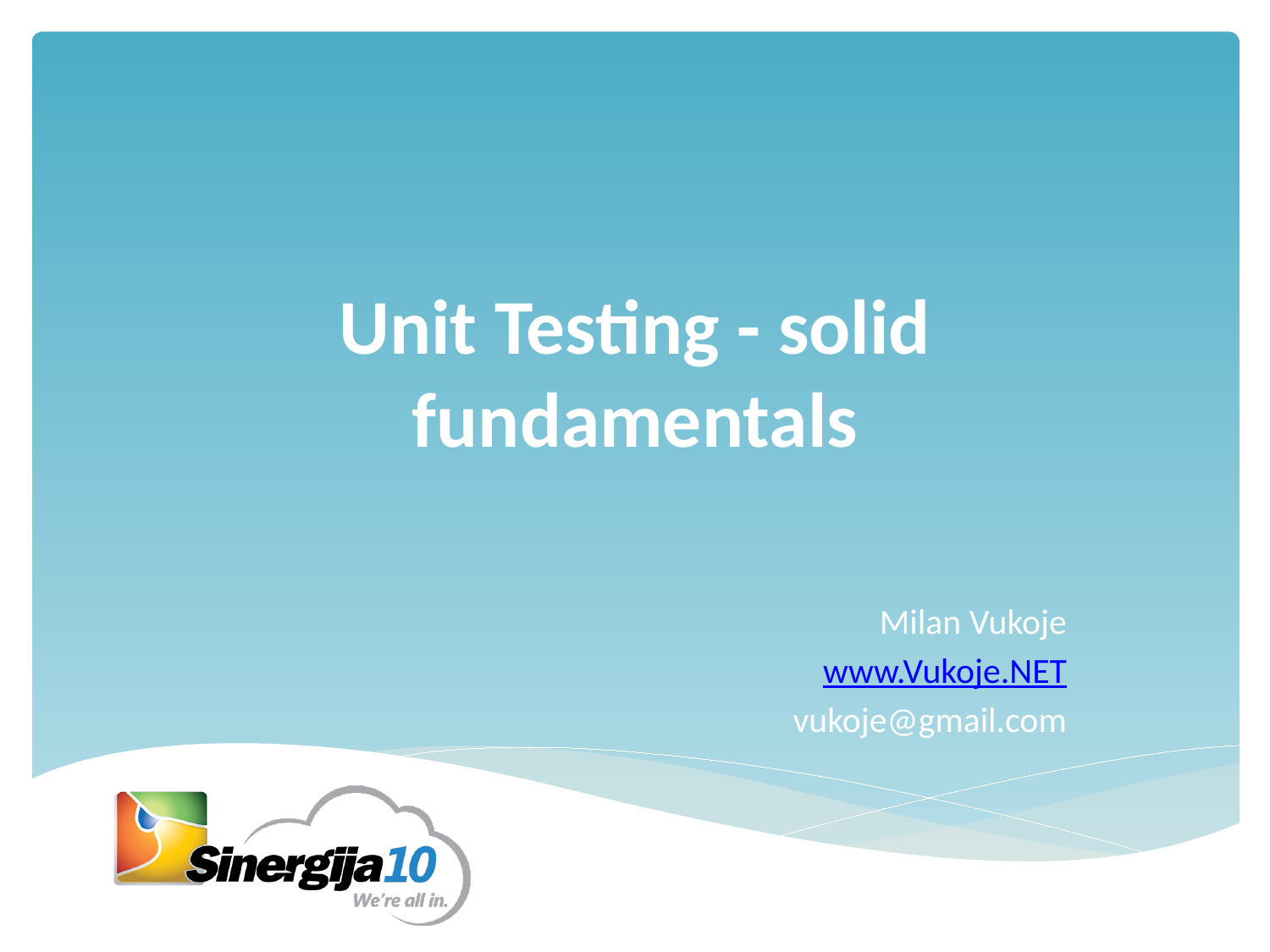

# Unit Testing - solid fundamentals
Milan Vukoje
www.Vukoje.NET
vukoje@gmail.com